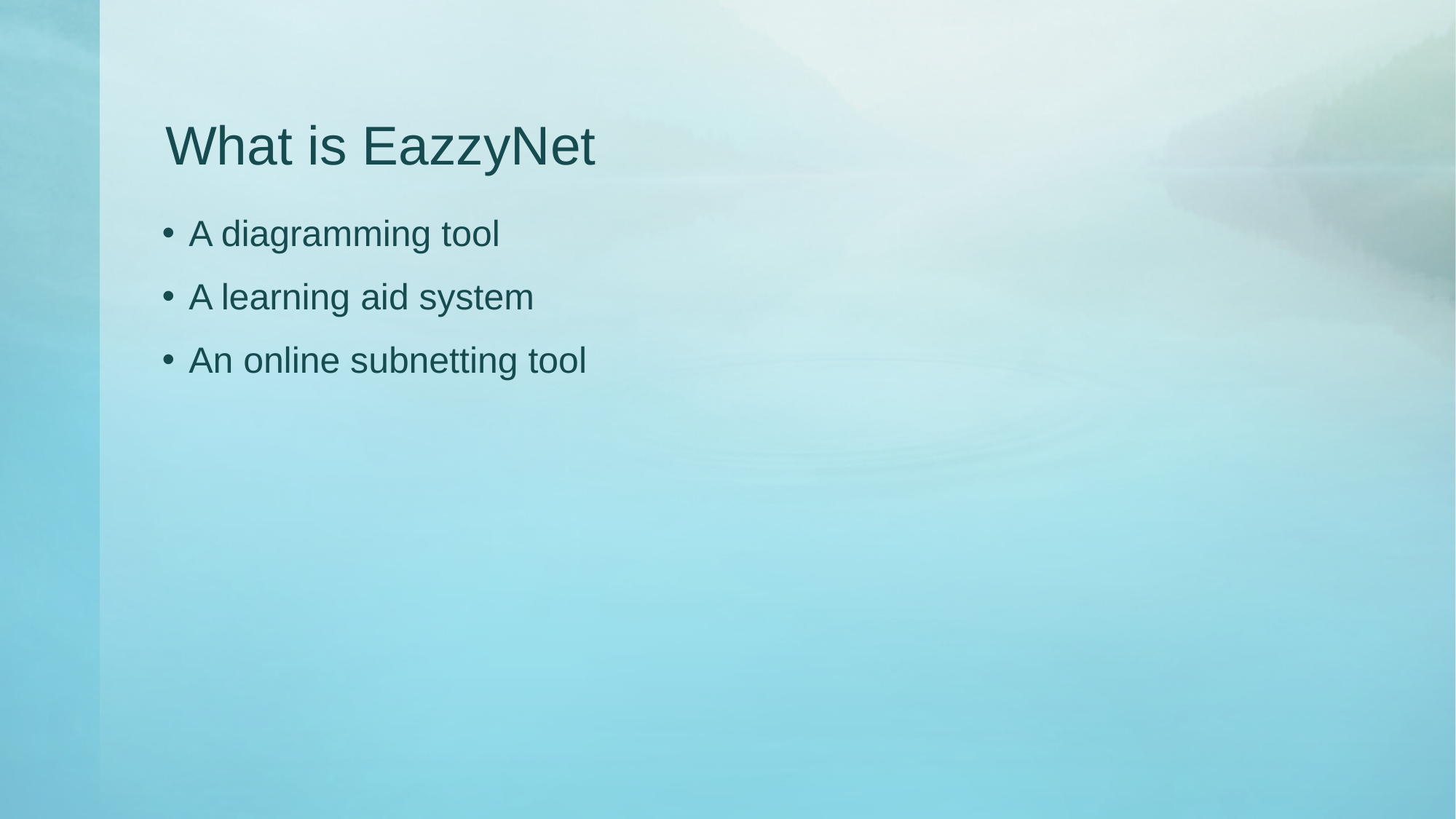

# What is EazzyNet
A diagramming tool
A learning aid system
An online subnetting tool